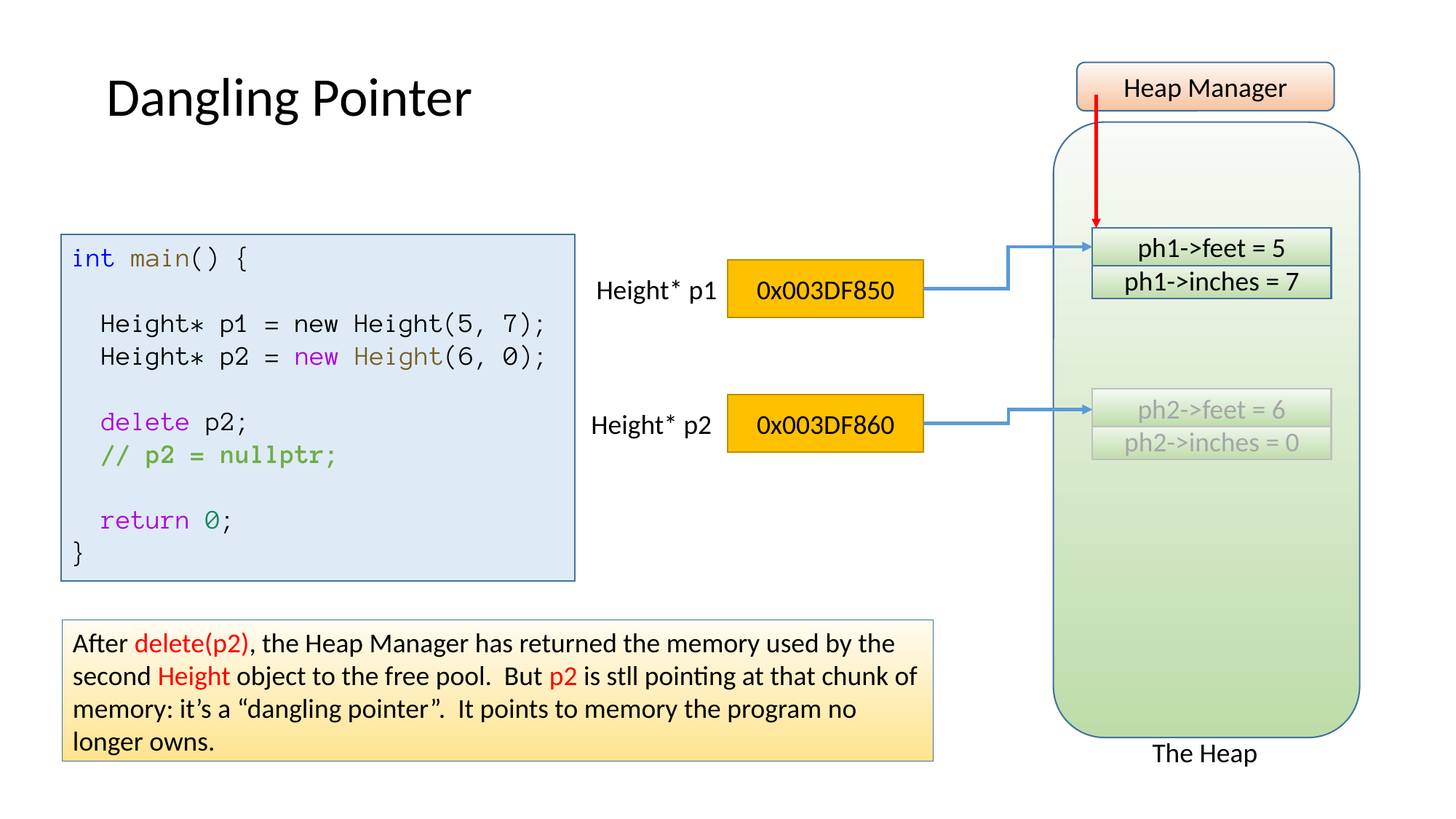

Dangling Pointer
Heap Manager

ph1->feet = 5
int main() {
  Height* p1 = new Height(5, 7);
  Height* p2 = new Height(6, 0);

  delete p2;
  // p2 = nullptr;
  return 0;
}

0x003DF850
ph1->inches = 7
Height* p1
ph2->feet = 6
0x003DF860
Height* p2
ph2->inches = 0
After delete(p2), the Heap Manager has returned the memory used by the second Height object to the free pool.  But p2 is stll pointing at that chunk of memory: it’s a “dangling pointer”.  It points to memory the program no longer owns.
The Heap